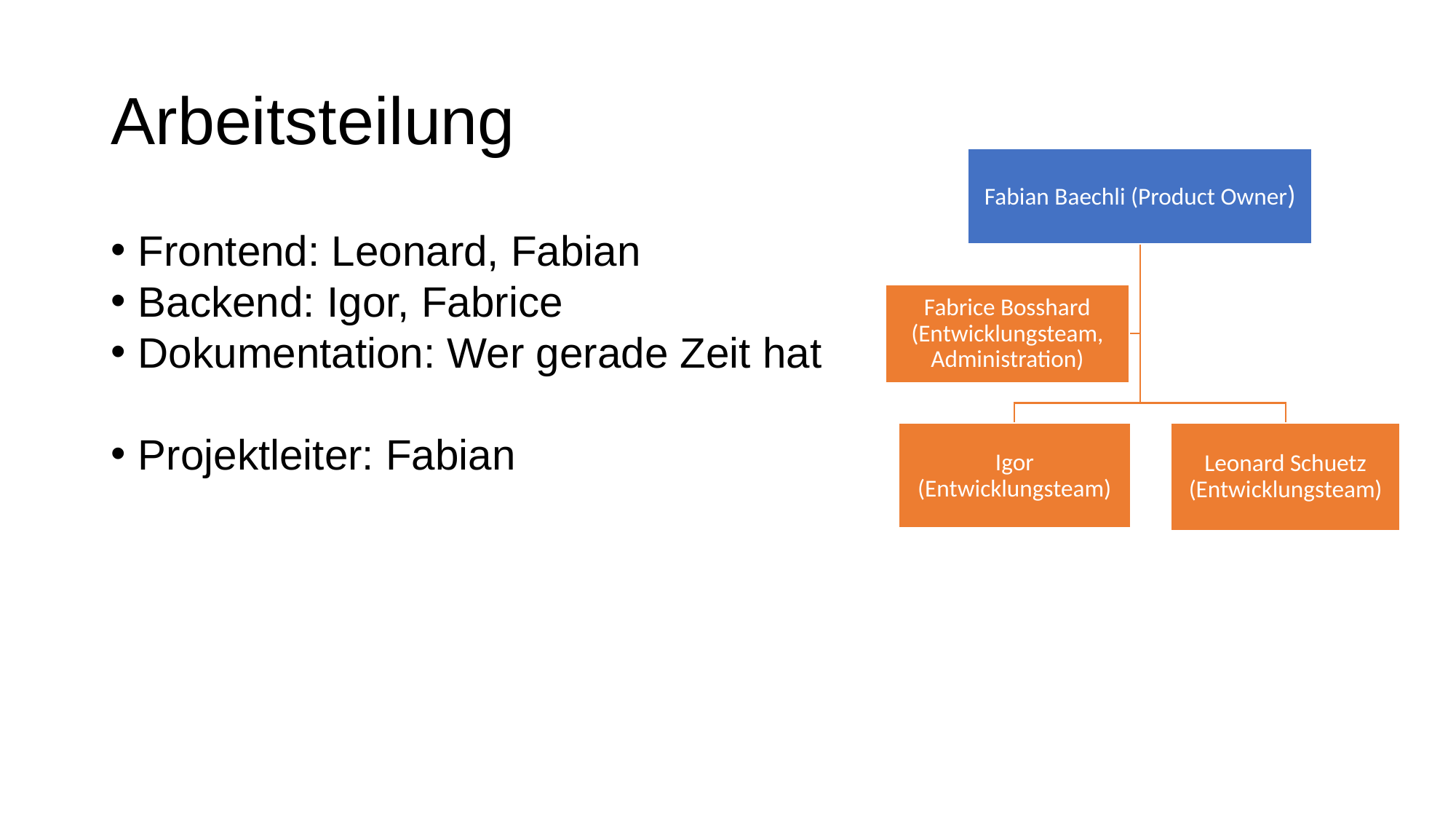

# Arbeitsteilung

Fabian Baechli (Product Owner)
Igor (Entwicklungsteam)
Leonard Schuetz (Entwicklungsteam)
Fabrice Bosshard (Entwicklungsteam, Administration)
Frontend: Leonard, Fabian
Backend: Igor, Fabrice
Dokumentation: Wer gerade Zeit hat

Projektleiter: Fabian